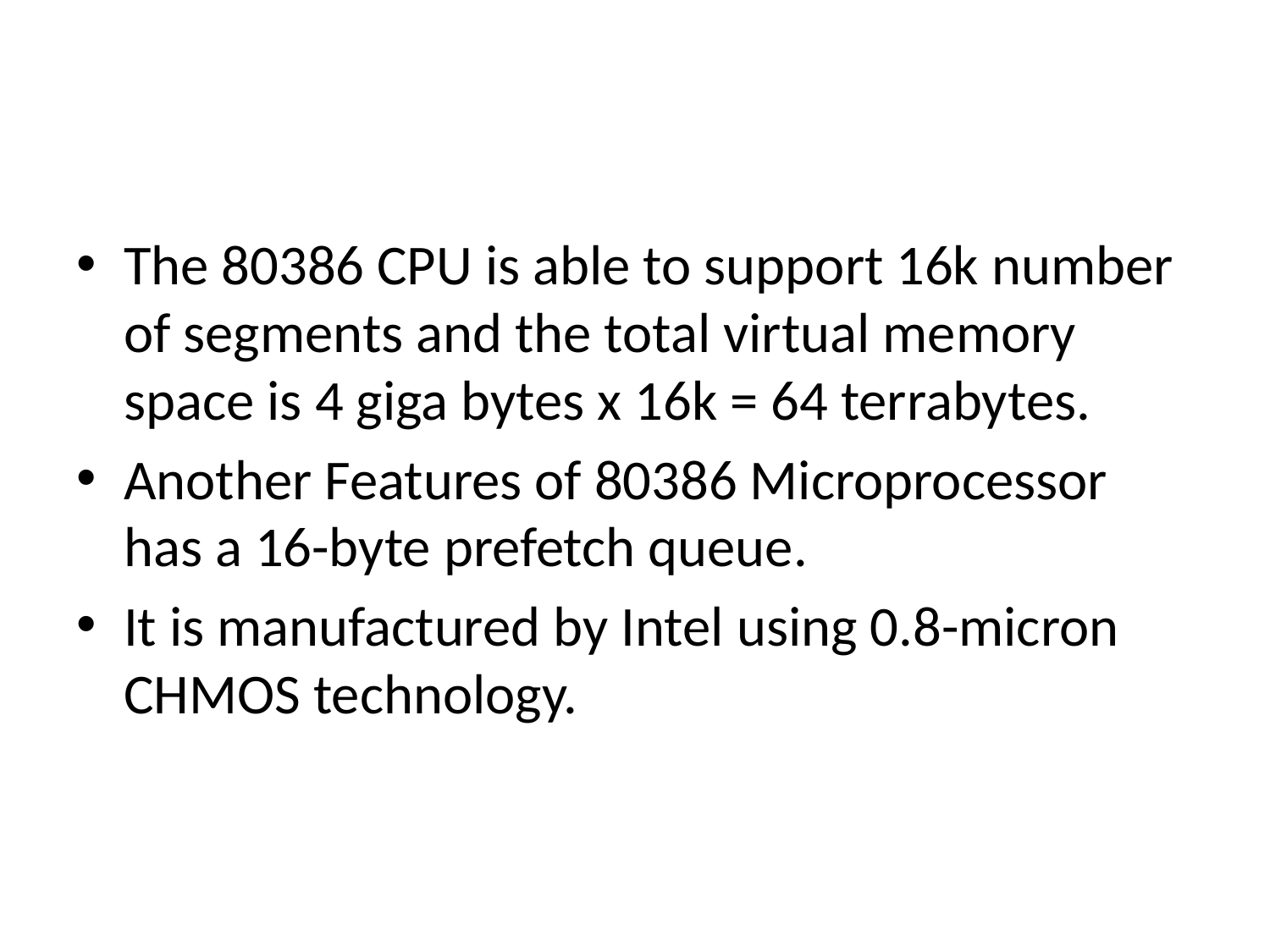

#
The 80386 CPU is able to support 16k number of segments and the total virtual memory space is 4 giga bytes x 16k = 64 terrabytes.
Another Features of 80386 Microprocessor has a 16-byte prefetch queue.
It is manufactured by Intel using 0.8-micron CHMOS technology.